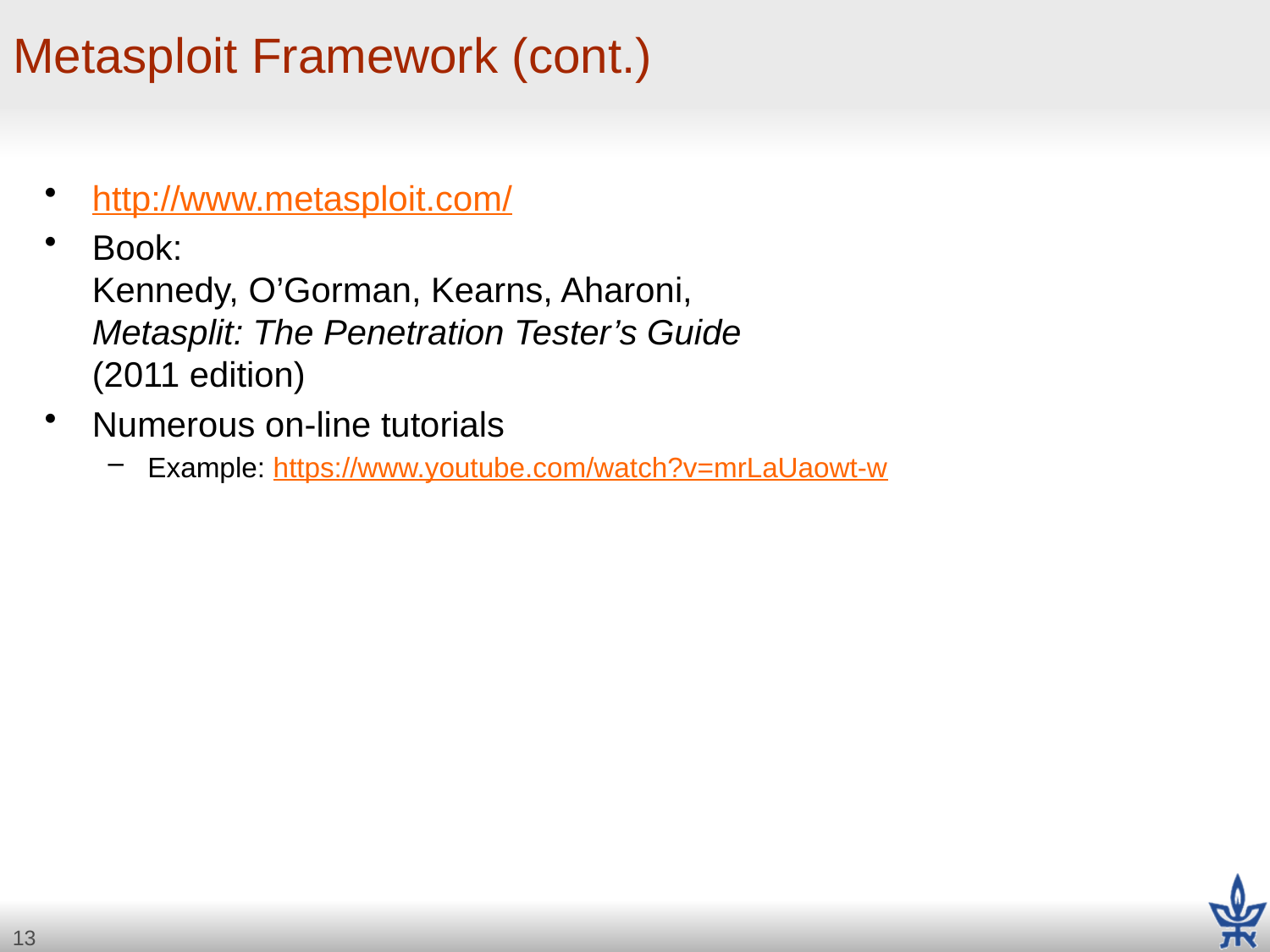

# Metasploit Framework (cont.)
http://www.metasploit.com/
Book:
Kennedy, O’Gorman, Kearns, Aharoni,
Metasplit: The Penetration Tester’s Guide
(2011 edition)
Numerous on-line tutorials
Example: https://www.youtube.com/watch?v=mrLaUaowt-w